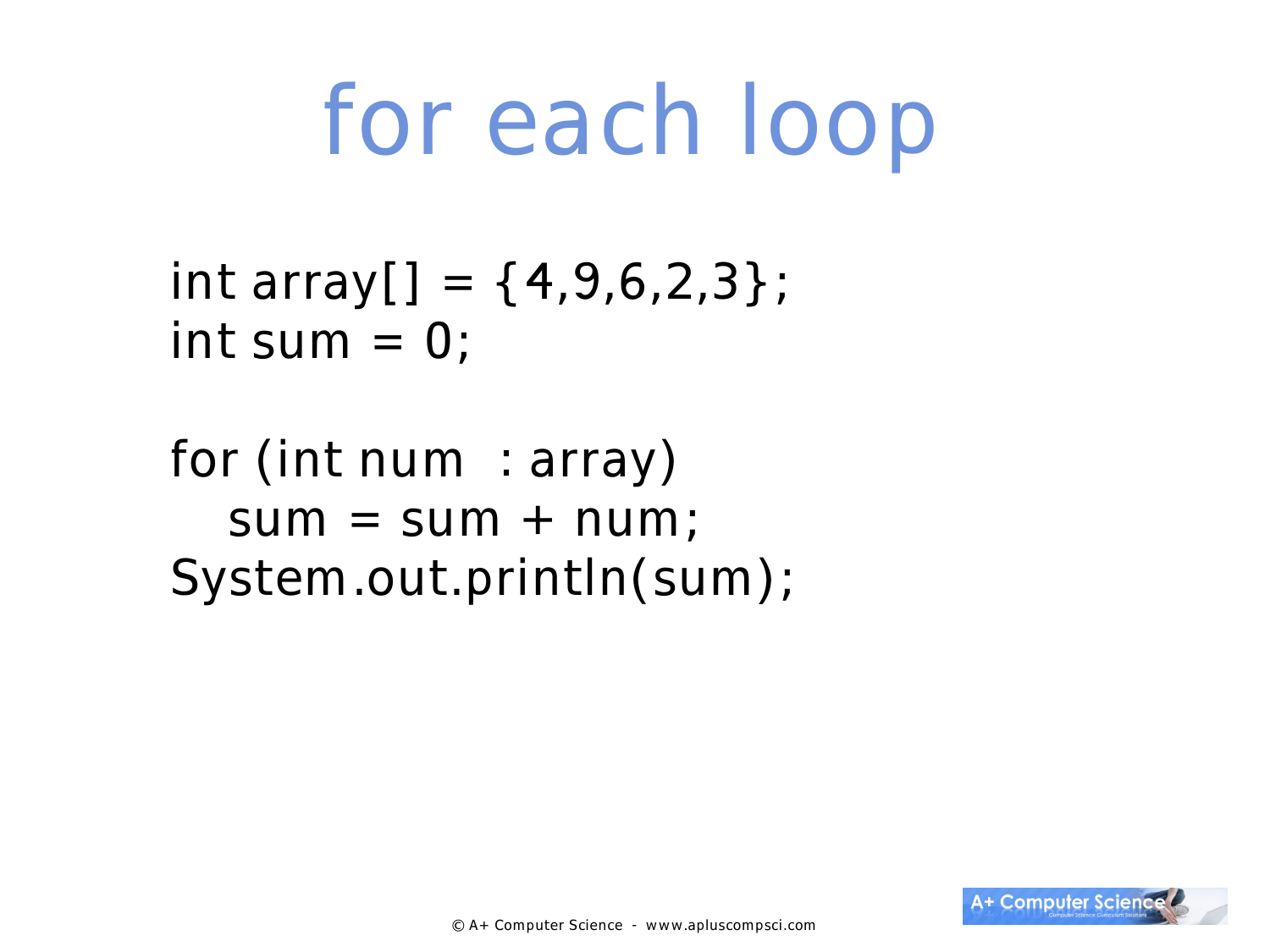

for each loop

int array[] = {4,9,6,2,3};
int sum = 0;

for (int num  : array)
    sum = sum + num;
System.out.println(sum);

© A+ Computer Science  -  www.apluscompsci.com